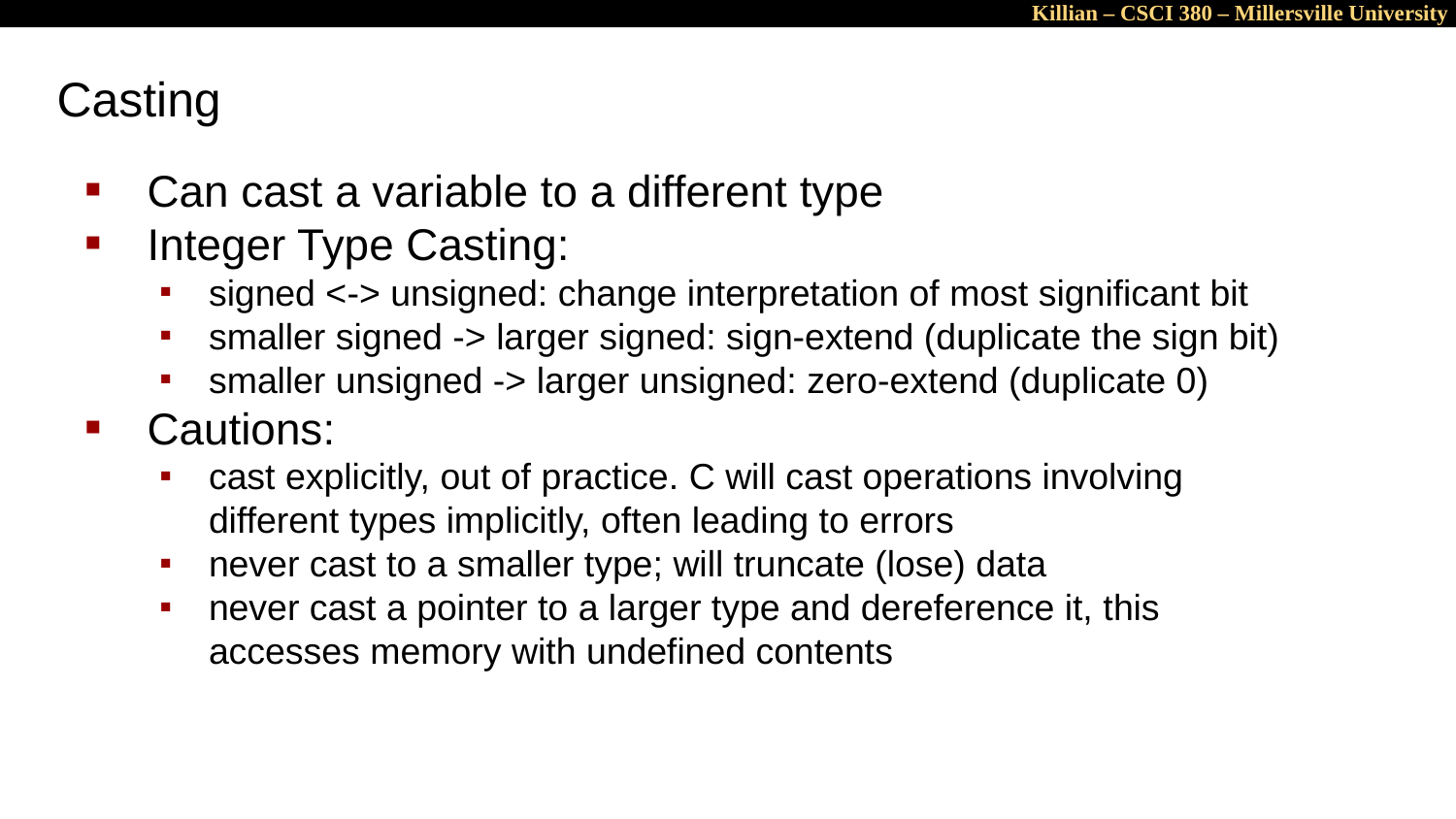

# Casting
Can cast a variable to a different type
Integer Type Casting:
signed <-> unsigned: change interpretation of most significant bit
smaller signed -> larger signed: sign-extend (duplicate the sign bit)
smaller unsigned -> larger unsigned: zero-extend (duplicate 0)
Cautions:
cast explicitly, out of practice. C will cast operations involving different types implicitly, often leading to errors
never cast to a smaller type; will truncate (lose) data
never cast a pointer to a larger type and dereference it, this accesses memory with undefined contents